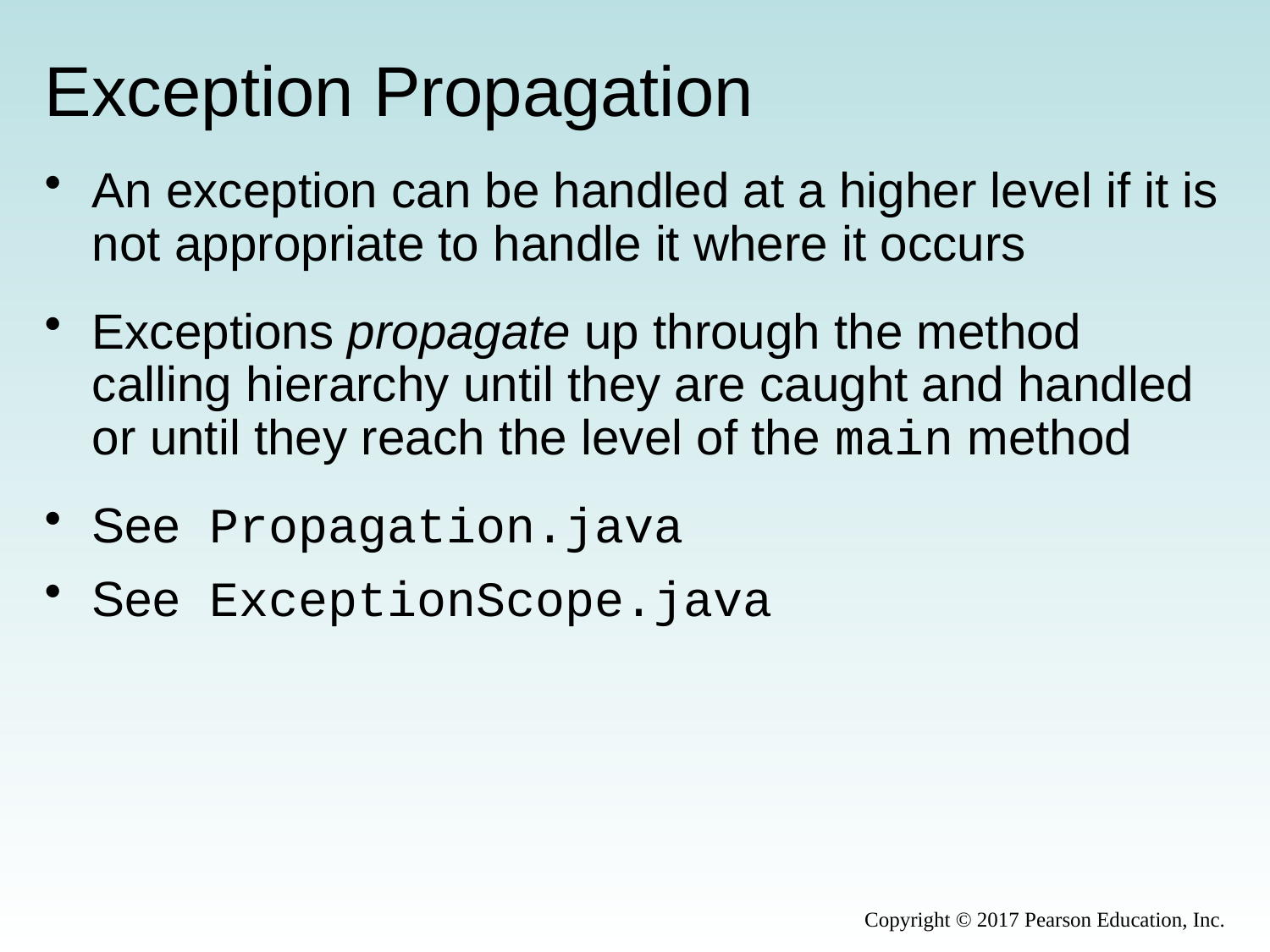

# Exception Propagation
An exception can be handled at a higher level if it is not appropriate to handle it where it occurs
Exceptions propagate up through the method calling hierarchy until they are caught and handled or until they reach the level of the main method
See Propagation.java
See ExceptionScope.java
Copyright © 2017 Pearson Education, Inc.